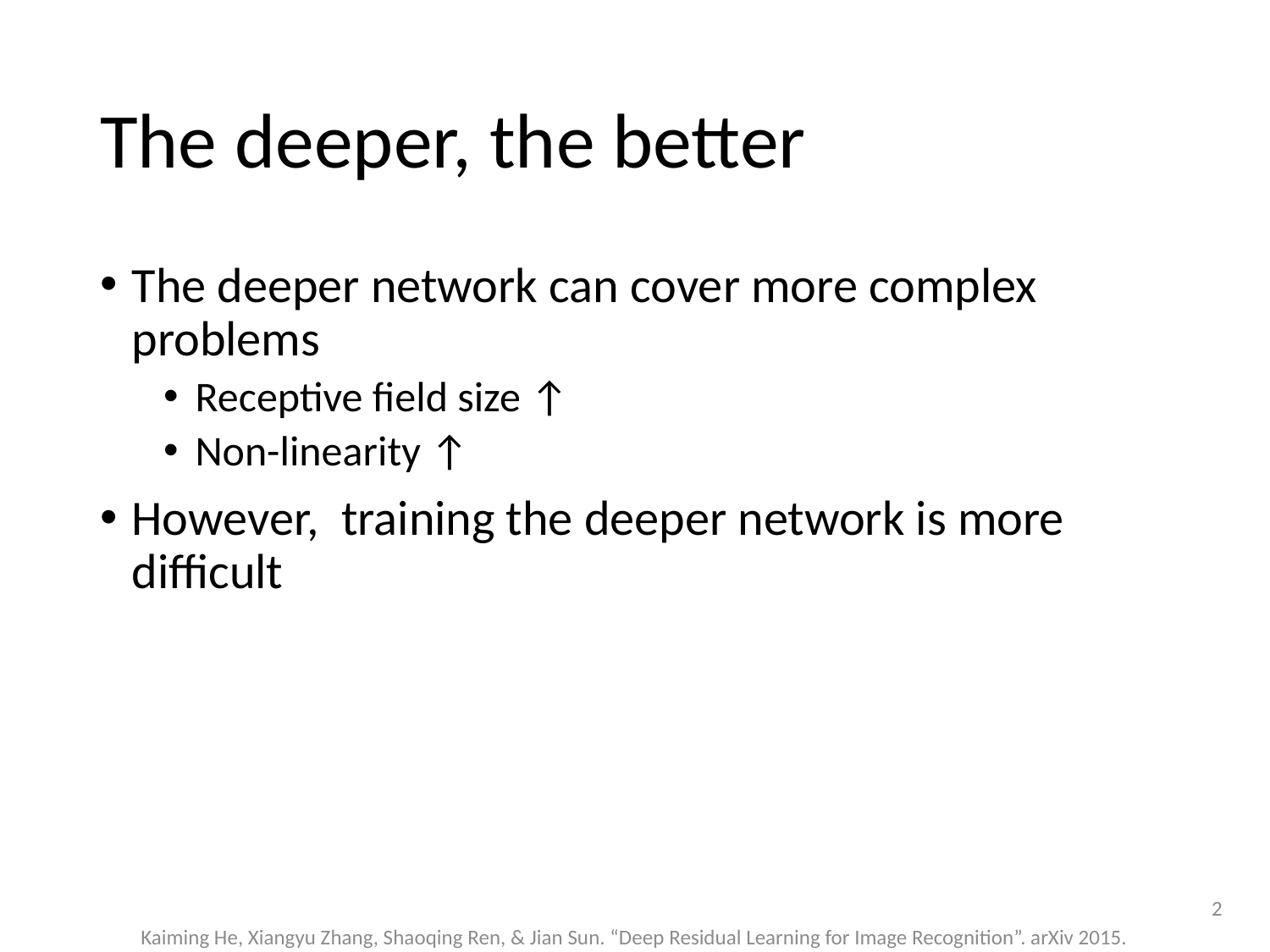

# The deeper, the better
The deeper network can cover more complex problems
Receptive field size ↑
Non-linearity ↑
However,  training the deeper network is more difficult

2
Kaiming He, Xiangyu Zhang, Shaoqing Ren, & Jian Sun. “Deep Residual Learning for Image Recognition”. arXiv 2015.